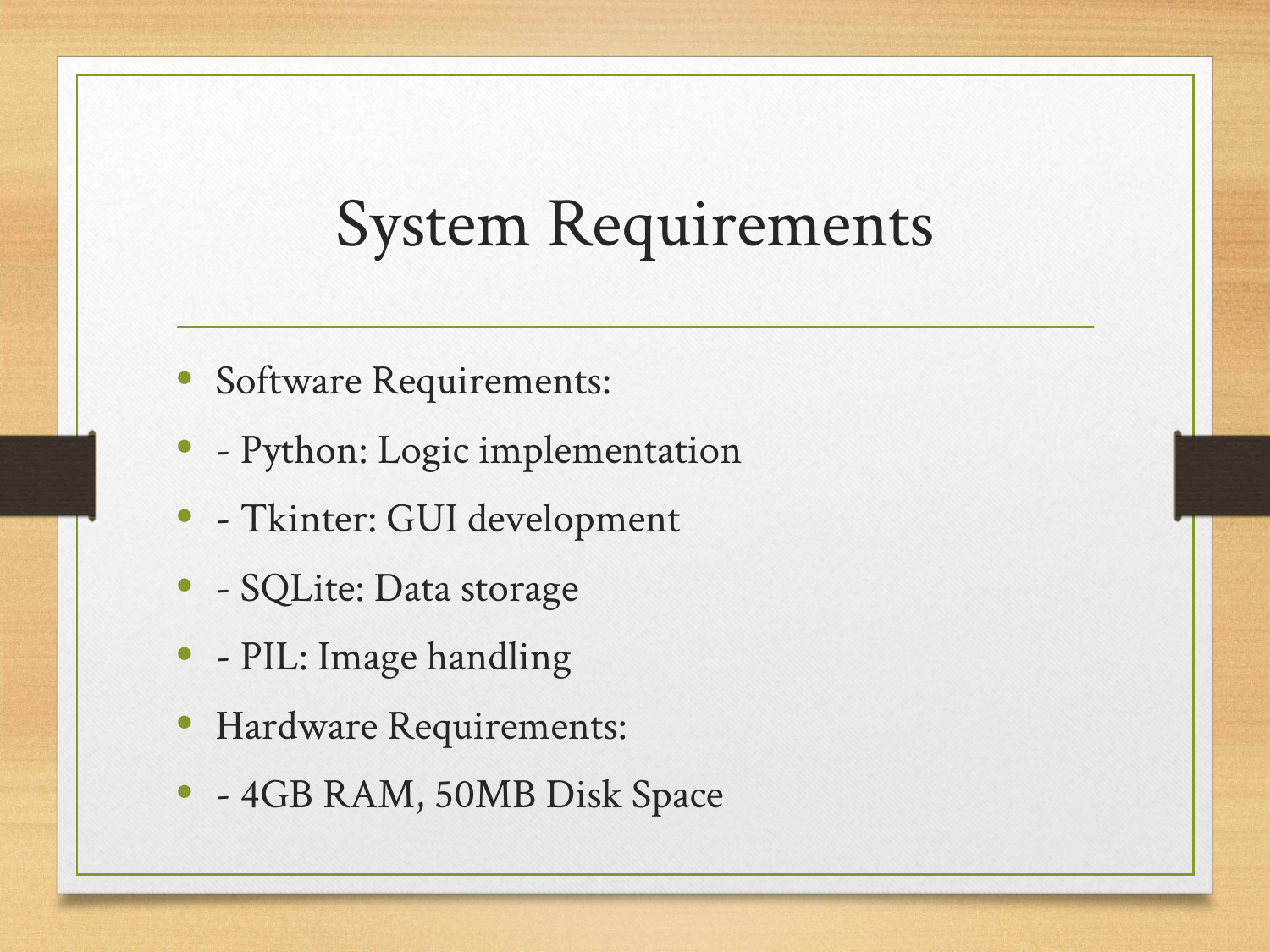

# System Requirements
Software Requirements:
- Python: Logic implementation
- Tkinter: GUI development
- SQLite: Data storage
- PIL: Image handling
Hardware Requirements:
- 4GB RAM, 50MB Disk Space